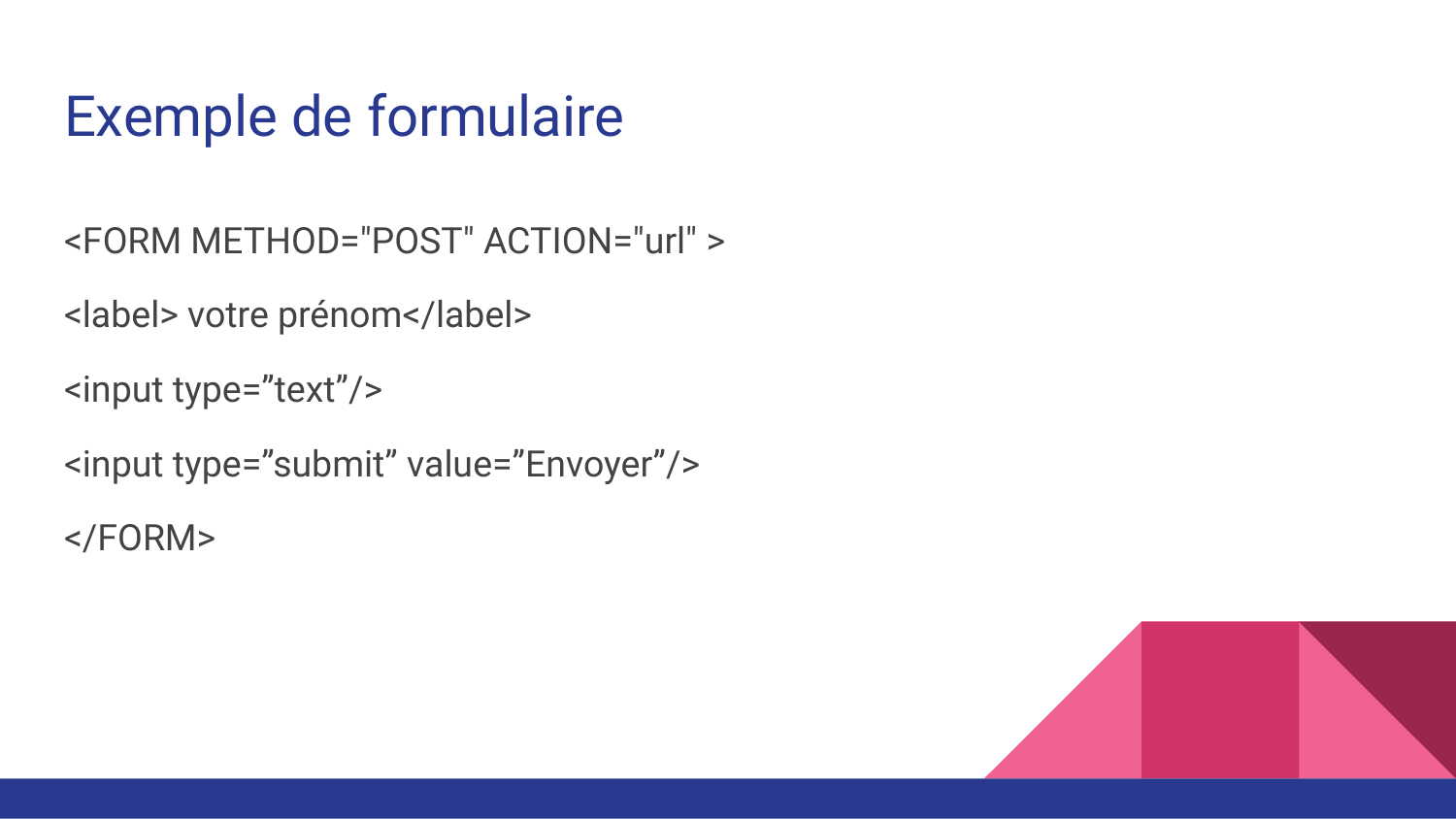

# Exemple de formulaire
<FORM METHOD="POST" ACTION="url" >
<label> votre prénom</label>
<input type=”text”/>
<input type=”submit” value=”Envoyer”/>
</FORM>